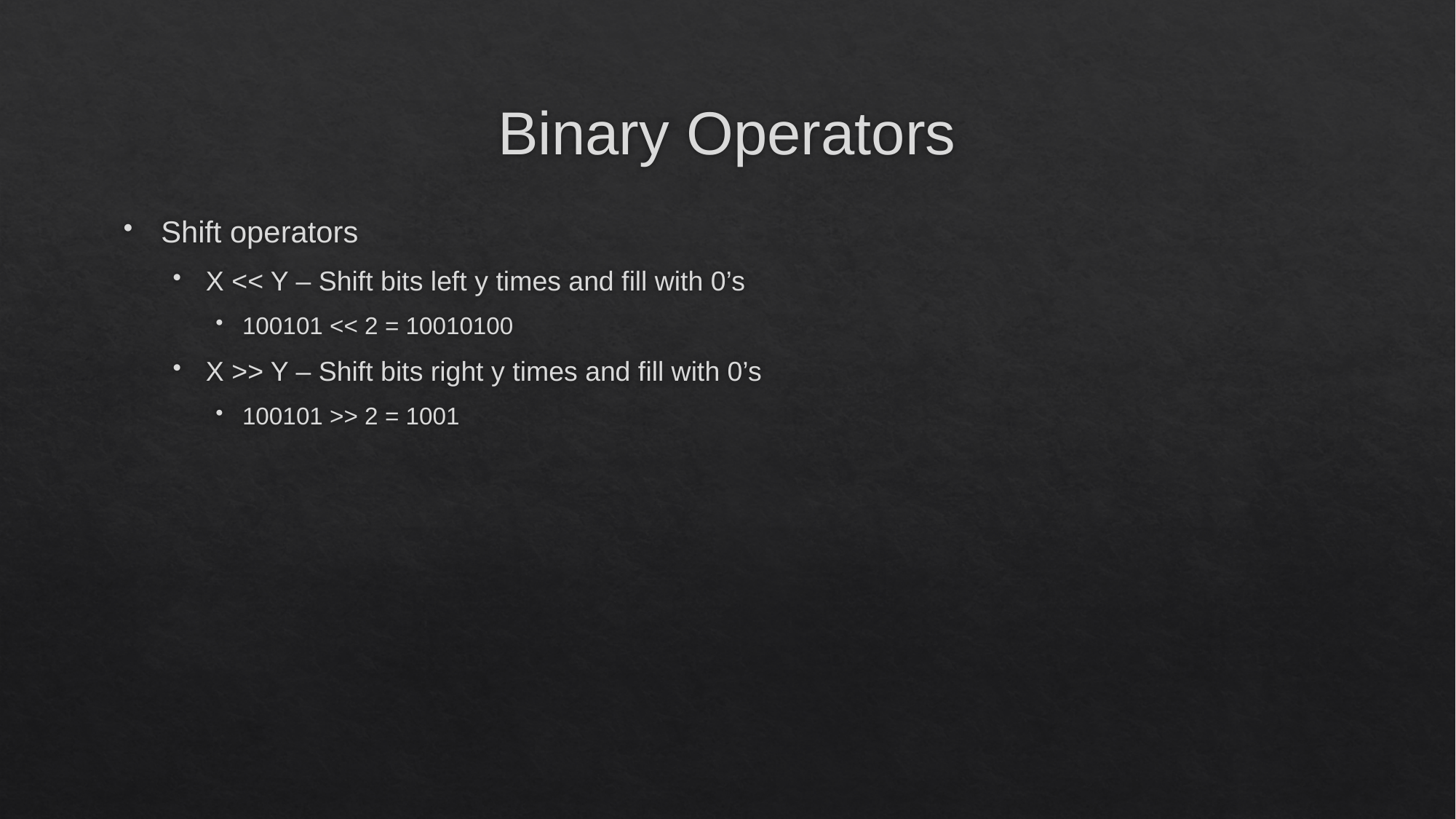

# Binary Operators
Shift operators
X << Y – Shift bits left y times and fill with 0’s
100101 << 2 = 10010100
X >> Y – Shift bits right y times and fill with 0’s
100101 >> 2 = 1001